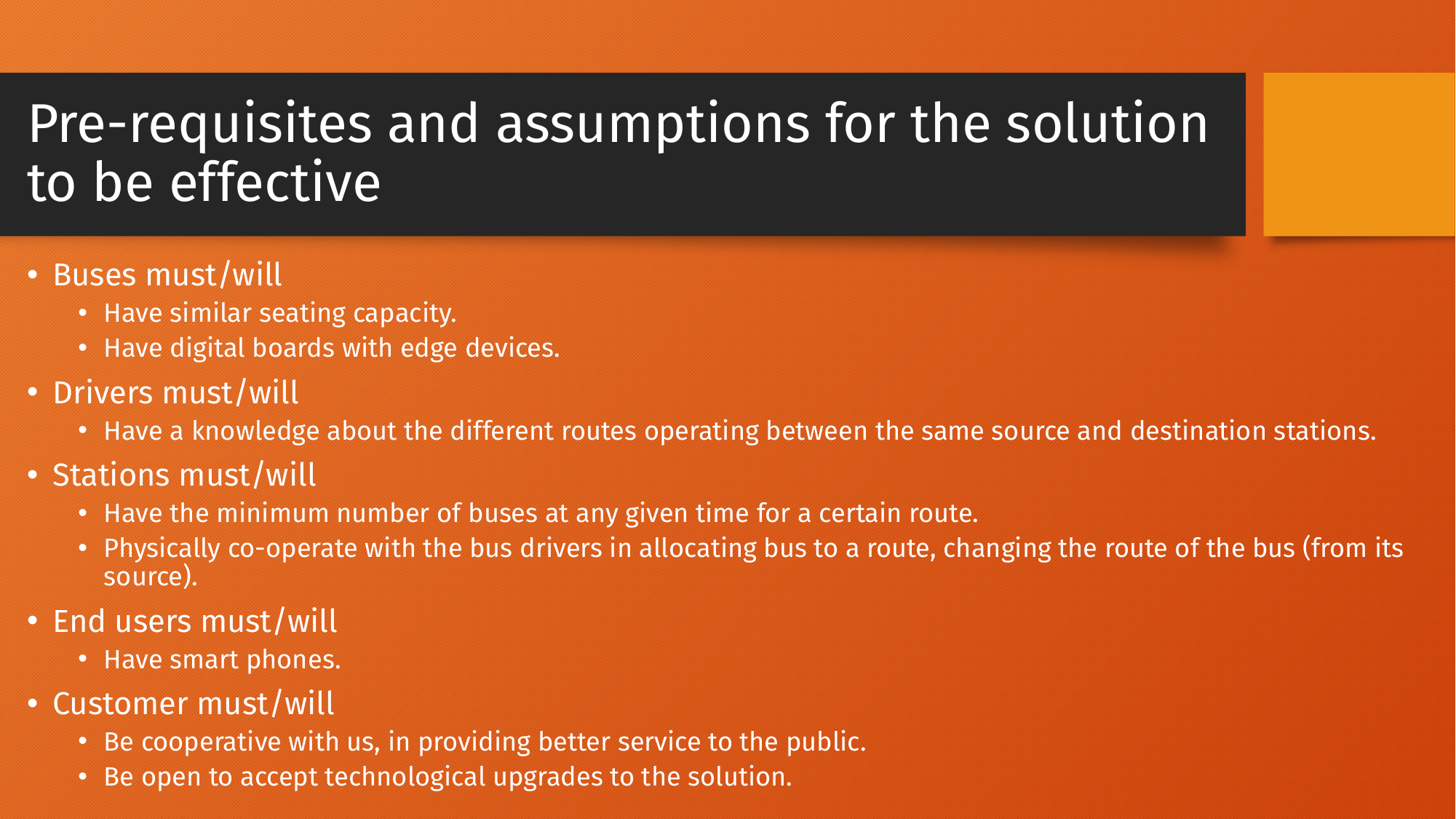

# Pre-requisites and assumptions for the solution to be effective
Buses must/will
Have similar seating capacity.
Have digital boards with edge devices.
Drivers must/will
Have a knowledge about the different routes operating between the same source and destination stations.
Stations must/will
Have the minimum number of buses at any given time for a certain route.
Physically co-operate with the bus drivers in allocating bus to a route, changing the route of the bus (from its source).
End users must/will
Have smart phones.
Customer must/will
Be cooperative with us, in providing better service to the public.
Be open to accept technological upgrades to the solution.